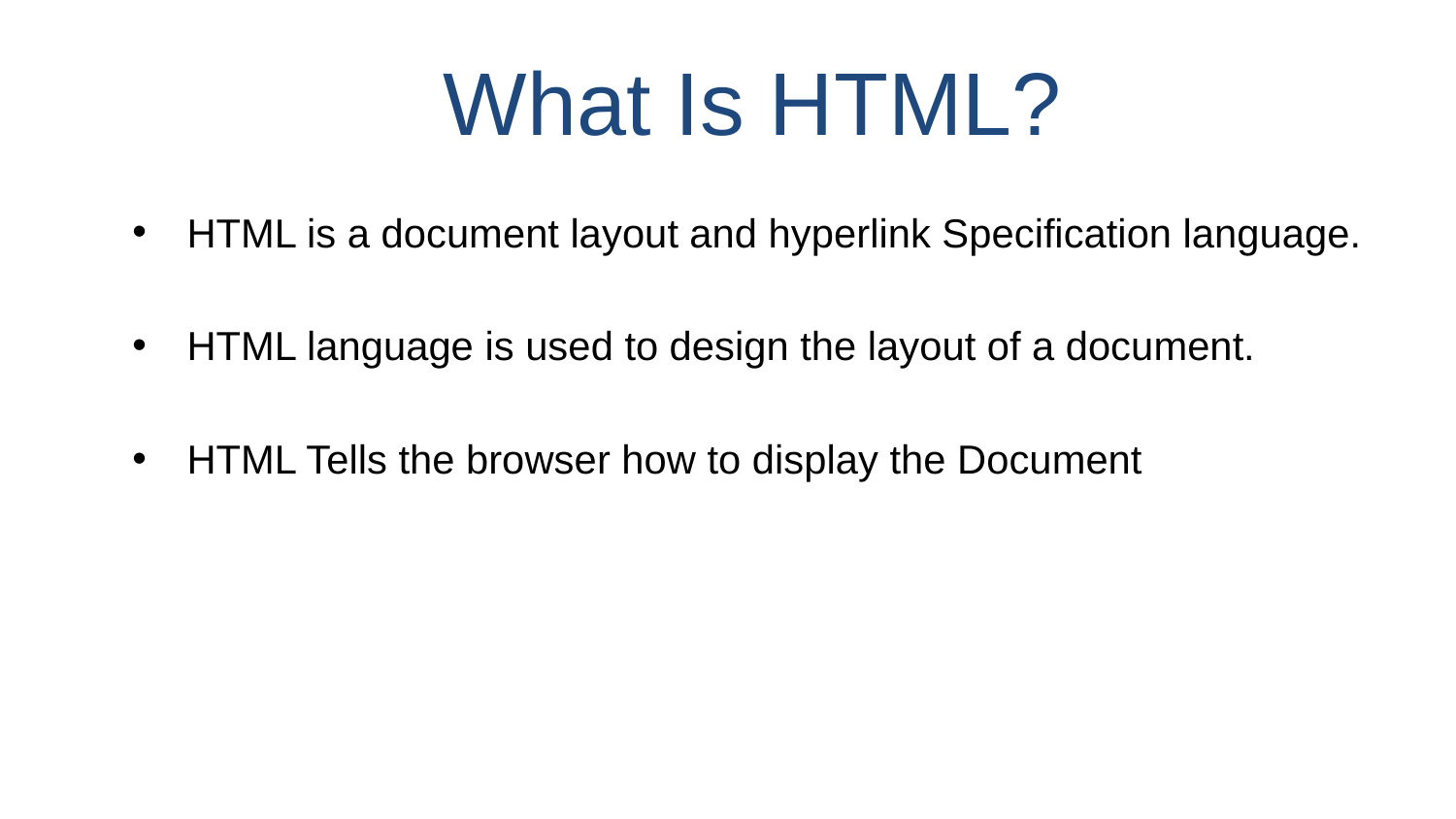

# What Is HTML?
HTML is a document layout and hyperlink Specification language.
HTML language is used to design the layout of a document.
HTML Tells the browser how to display the Document